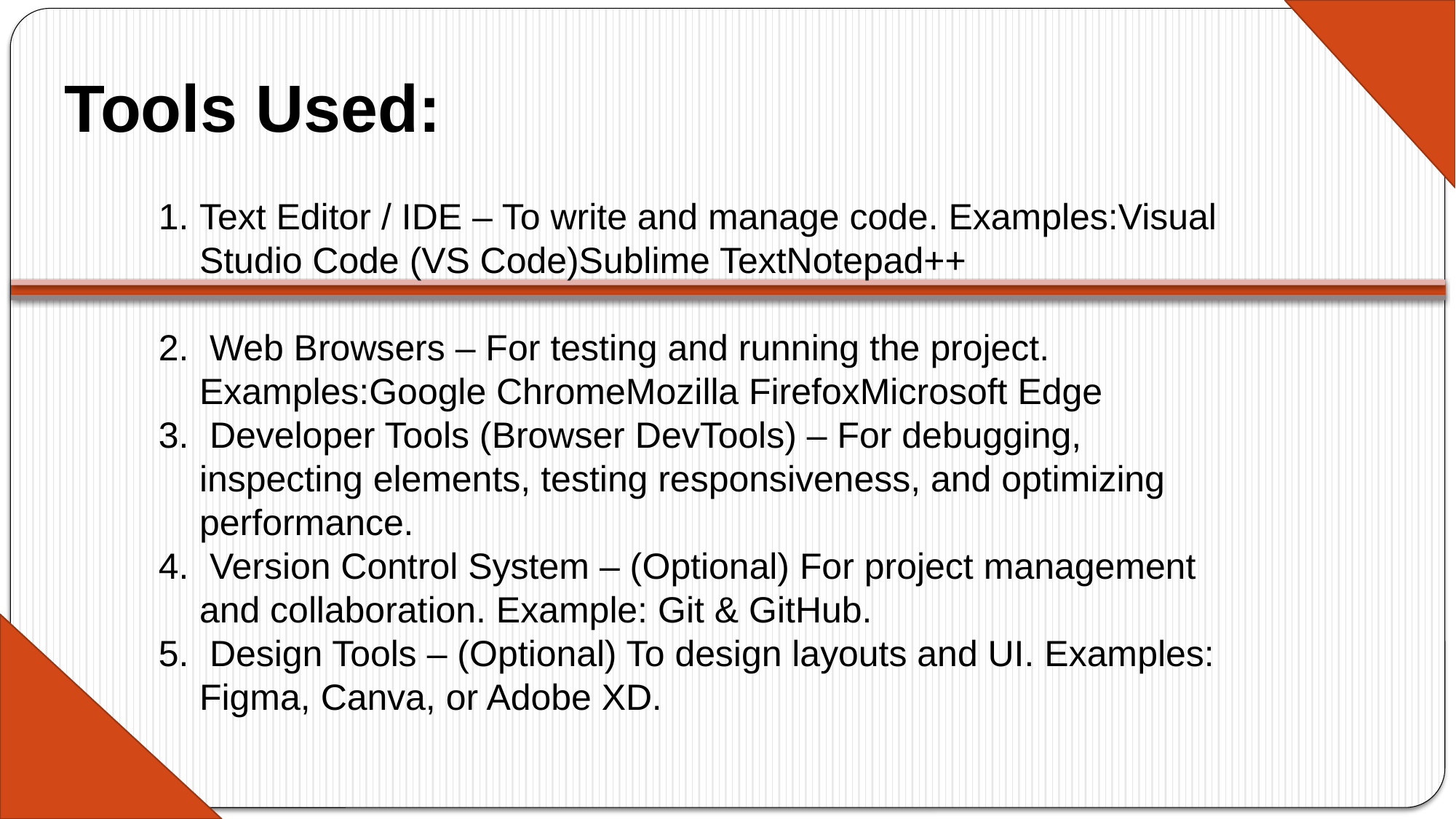

Tools Used:
Text Editor / IDE – To write and manage code. Examples:Visual Studio Code (VS Code)Sublime TextNotepad++

 Web Browsers – For testing and running the project. Examples:Google ChromeMozilla FirefoxMicrosoft Edge
 Developer Tools (Browser DevTools) – For debugging, inspecting elements, testing responsiveness, and optimizing performance.
 Version Control System – (Optional) For project management and collaboration. Example: Git & GitHub.
 Design Tools – (Optional) To design layouts and UI. Examples: Figma, Canva, or Adobe XD.